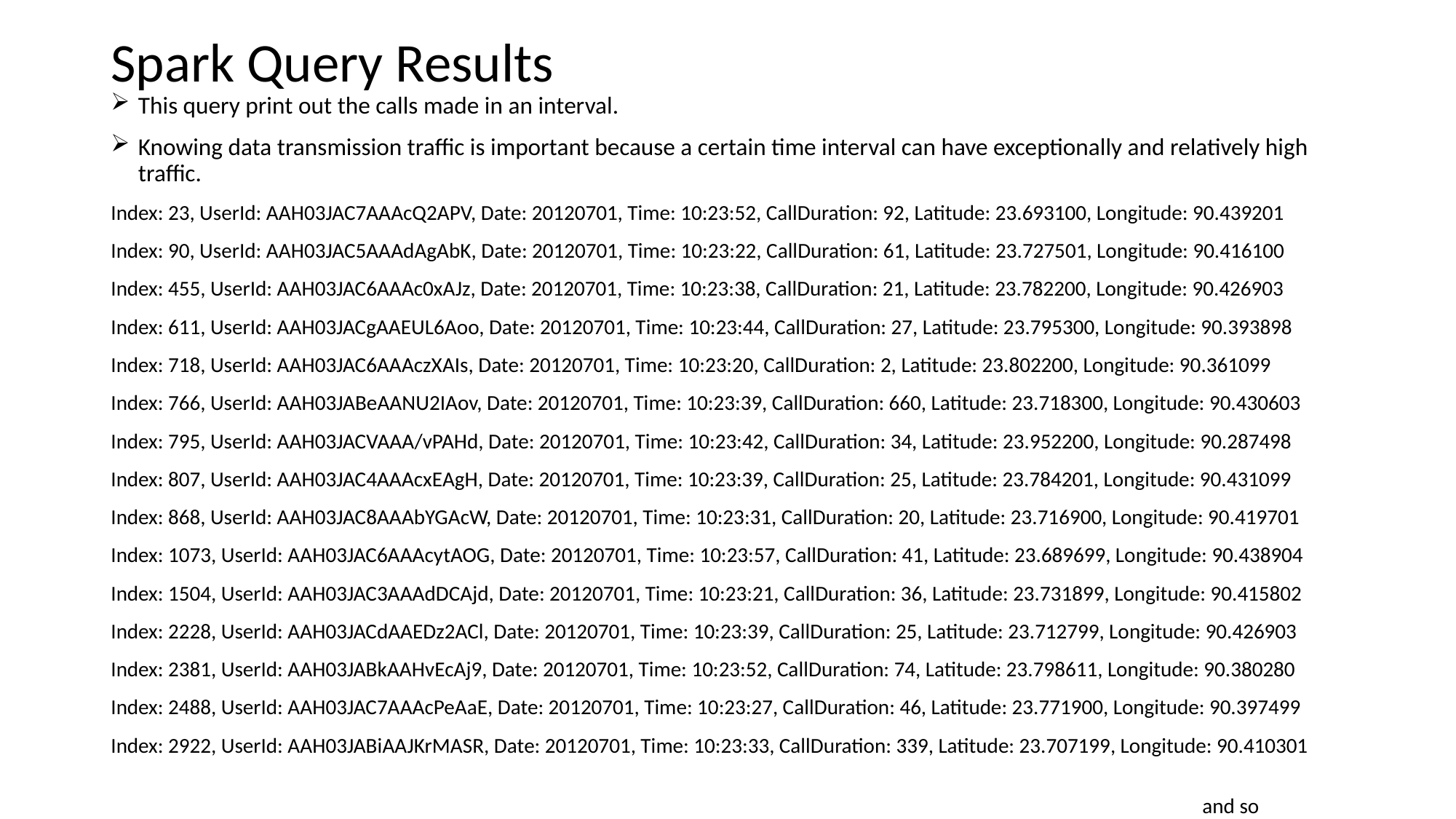

# Spark Query Results
This query print out the calls made in an interval.
Knowing data transmission traffic is important because a certain time interval can have exceptionally and relatively high traffic.
Index: 23, UserId: AAH03JAC7AAAcQ2APV, Date: 20120701, Time: 10:23:52, CallDuration: 92, Latitude: 23.693100, Longitude: 90.439201
Index: 90, UserId: AAH03JAC5AAAdAgAbK, Date: 20120701, Time: 10:23:22, CallDuration: 61, Latitude: 23.727501, Longitude: 90.416100
Index: 455, UserId: AAH03JAC6AAAc0xAJz, Date: 20120701, Time: 10:23:38, CallDuration: 21, Latitude: 23.782200, Longitude: 90.426903
Index: 611, UserId: AAH03JACgAAEUL6Aoo, Date: 20120701, Time: 10:23:44, CallDuration: 27, Latitude: 23.795300, Longitude: 90.393898
Index: 718, UserId: AAH03JAC6AAAczXAIs, Date: 20120701, Time: 10:23:20, CallDuration: 2, Latitude: 23.802200, Longitude: 90.361099
Index: 766, UserId: AAH03JABeAANU2IAov, Date: 20120701, Time: 10:23:39, CallDuration: 660, Latitude: 23.718300, Longitude: 90.430603
Index: 795, UserId: AAH03JACVAAA/vPAHd, Date: 20120701, Time: 10:23:42, CallDuration: 34, Latitude: 23.952200, Longitude: 90.287498
Index: 807, UserId: AAH03JAC4AAAcxEAgH, Date: 20120701, Time: 10:23:39, CallDuration: 25, Latitude: 23.784201, Longitude: 90.431099
Index: 868, UserId: AAH03JAC8AAAbYGAcW, Date: 20120701, Time: 10:23:31, CallDuration: 20, Latitude: 23.716900, Longitude: 90.419701
Index: 1073, UserId: AAH03JAC6AAAcytAOG, Date: 20120701, Time: 10:23:57, CallDuration: 41, Latitude: 23.689699, Longitude: 90.438904
Index: 1504, UserId: AAH03JAC3AAAdDCAjd, Date: 20120701, Time: 10:23:21, CallDuration: 36, Latitude: 23.731899, Longitude: 90.415802
Index: 2228, UserId: AAH03JACdAAEDz2ACl, Date: 20120701, Time: 10:23:39, CallDuration: 25, Latitude: 23.712799, Longitude: 90.426903
Index: 2381, UserId: AAH03JABkAAHvEcAj9, Date: 20120701, Time: 10:23:52, CallDuration: 74, Latitude: 23.798611, Longitude: 90.380280
Index: 2488, UserId: AAH03JAC7AAAcPeAaE, Date: 20120701, Time: 10:23:27, CallDuration: 46, Latitude: 23.771900, Longitude: 90.397499
Index: 2922, UserId: AAH03JABiAAJKrMASR, Date: 20120701, Time: 10:23:33, CallDuration: 339, Latitude: 23.707199, Longitude: 90.410301
																					and so on . . . . . .